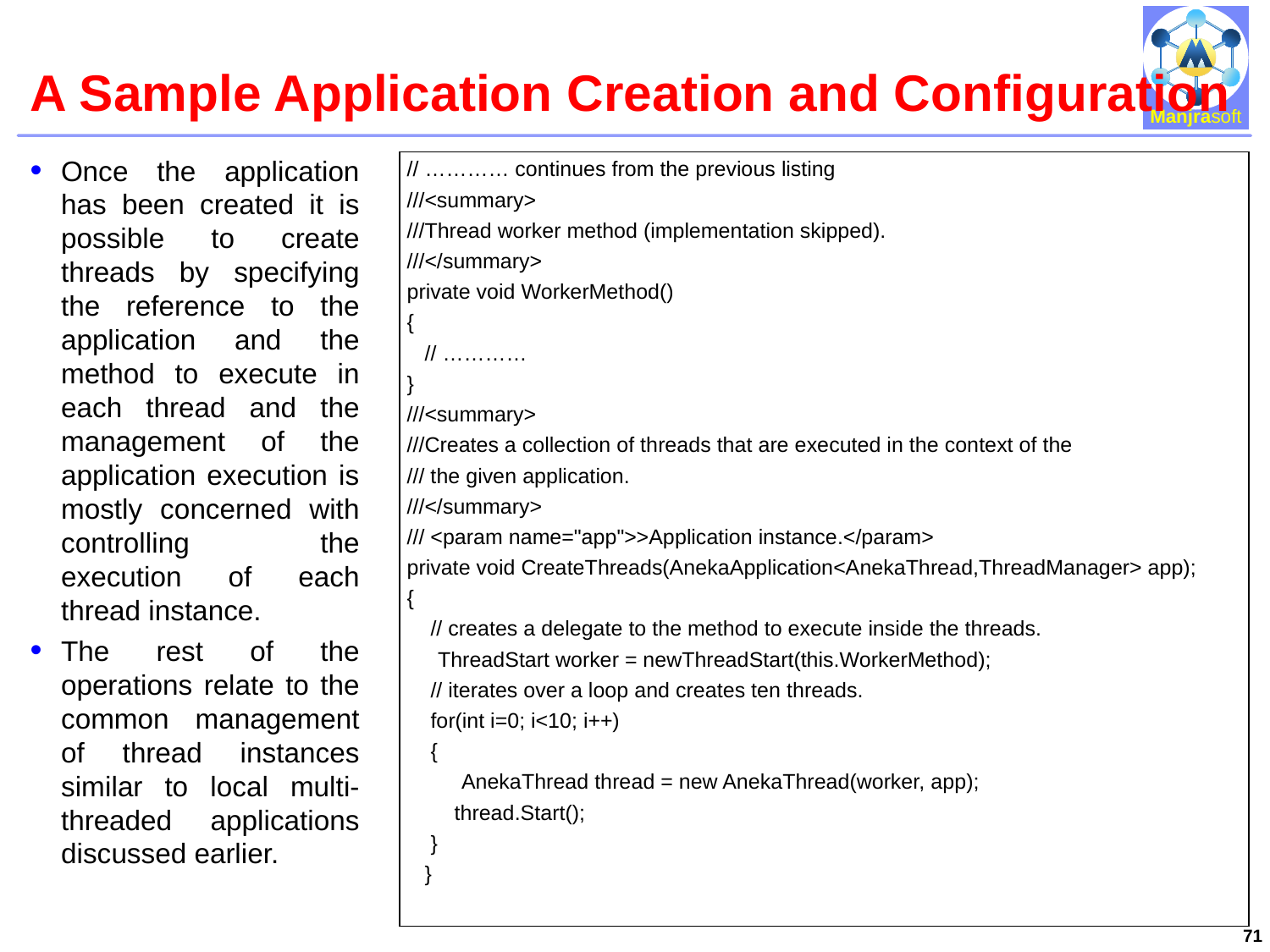

# A Sample Application Creation and Configuration
Once the application has been created it is possible to create threads by specifying the reference to the application and the method to execute in each thread and the management of the application execution is mostly concerned with controlling the execution of each thread instance.
The rest of the operations relate to the common management of thread instances similar to local multi-threaded applications discussed earlier.

// ………… continues from the previous listing
///<summary>
///Thread worker method (implementation skipped).
///</summary>
private void WorkerMethod()
{
   // …………
}
///<summary>
///Creates a collection of threads that are executed in the context of the
/// the given application.
///</summary>
/// <param name="app">>Application instance.</param>
private void CreateThreads(AnekaApplication<AnekaThread,ThreadManager> app);
{
    // creates a delegate to the method to execute inside the threads.
	ThreadStart worker = newThreadStart(this.WorkerMethod);
    // iterates over a loop and creates ten threads.
    for(int i=0; i<10; i++)
    {
	    AnekaThread thread = new AnekaThread(worker, app);
        thread.Start();
    }
   }

71